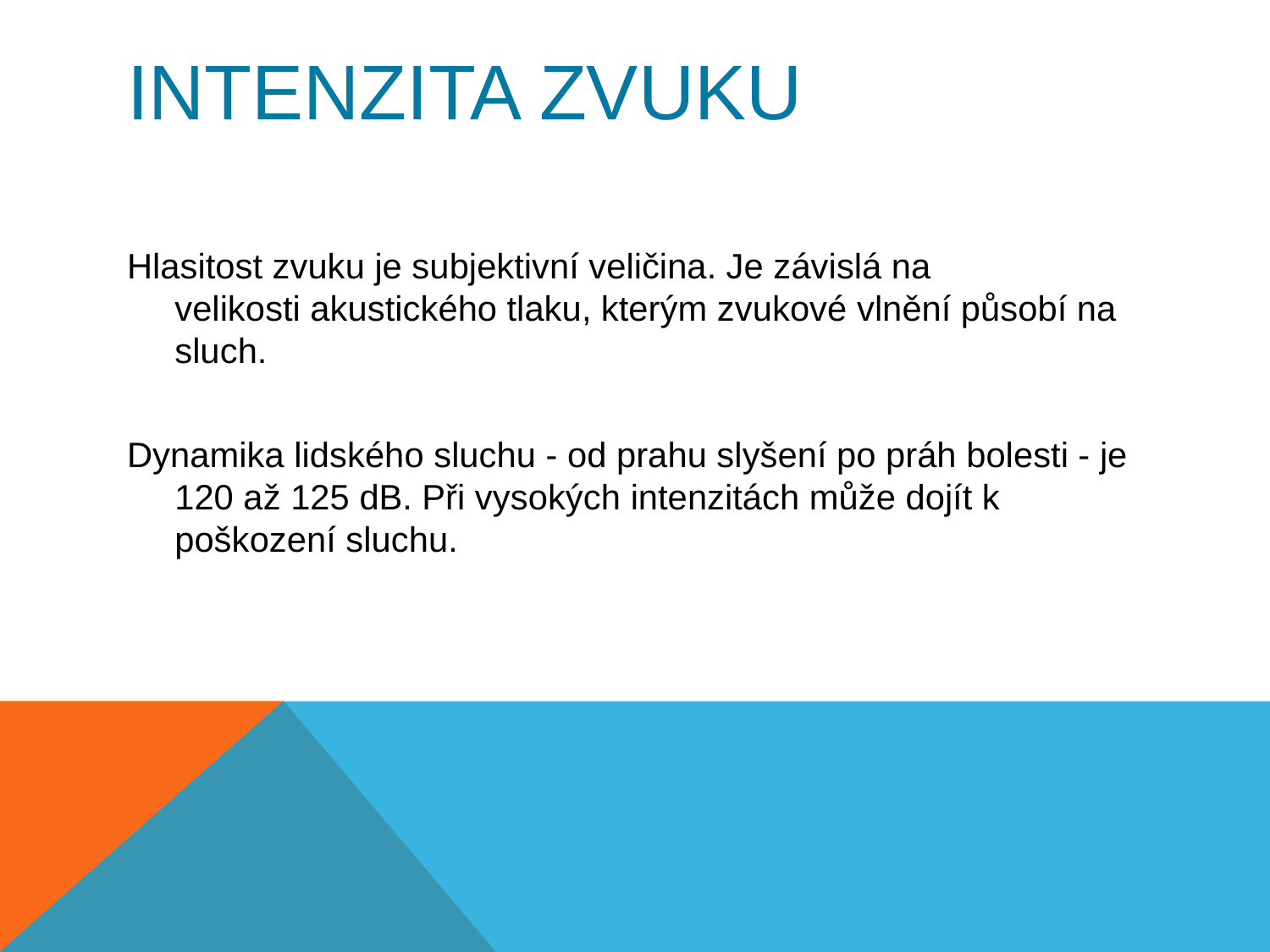

# Intenzita zvuku
Hlasitost zvuku je subjektivní veličina. Je závislá na velikosti akustického tlaku, kterým zvukové vlnění působí na sluch.

Dynamika lidského sluchu - od prahu slyšení po práh bolesti - je 120 až 125 dB. Při vysokých intenzitách může dojít k poškození sluchu.